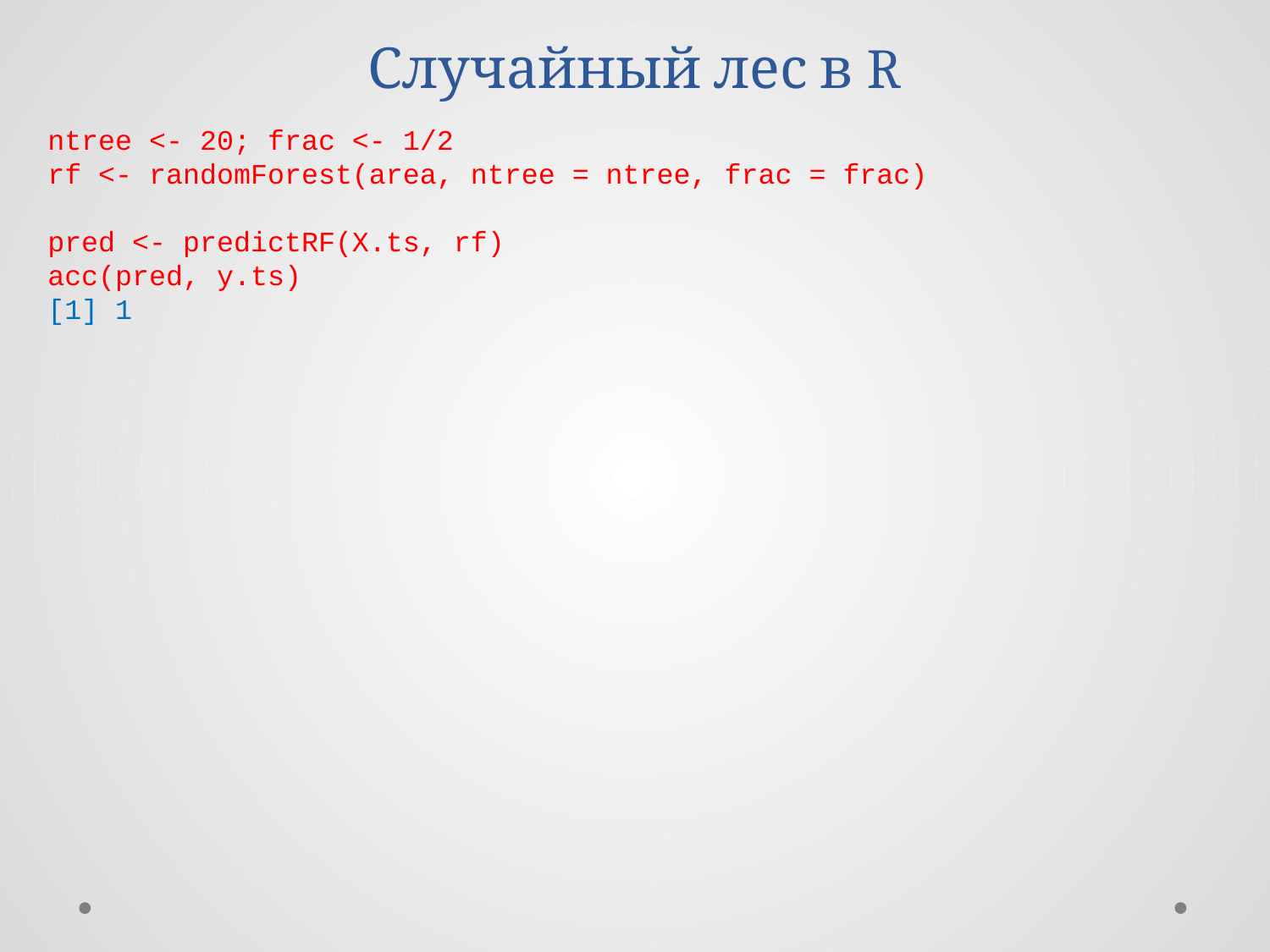

# Случайный лес в R
ntree <- 20; frac <- 1/2
rf <- randomForest(area, ntree = ntree, frac = frac)

pred <- predictRF(X.ts, rf)
acc(pred, y.ts)
[1] 1